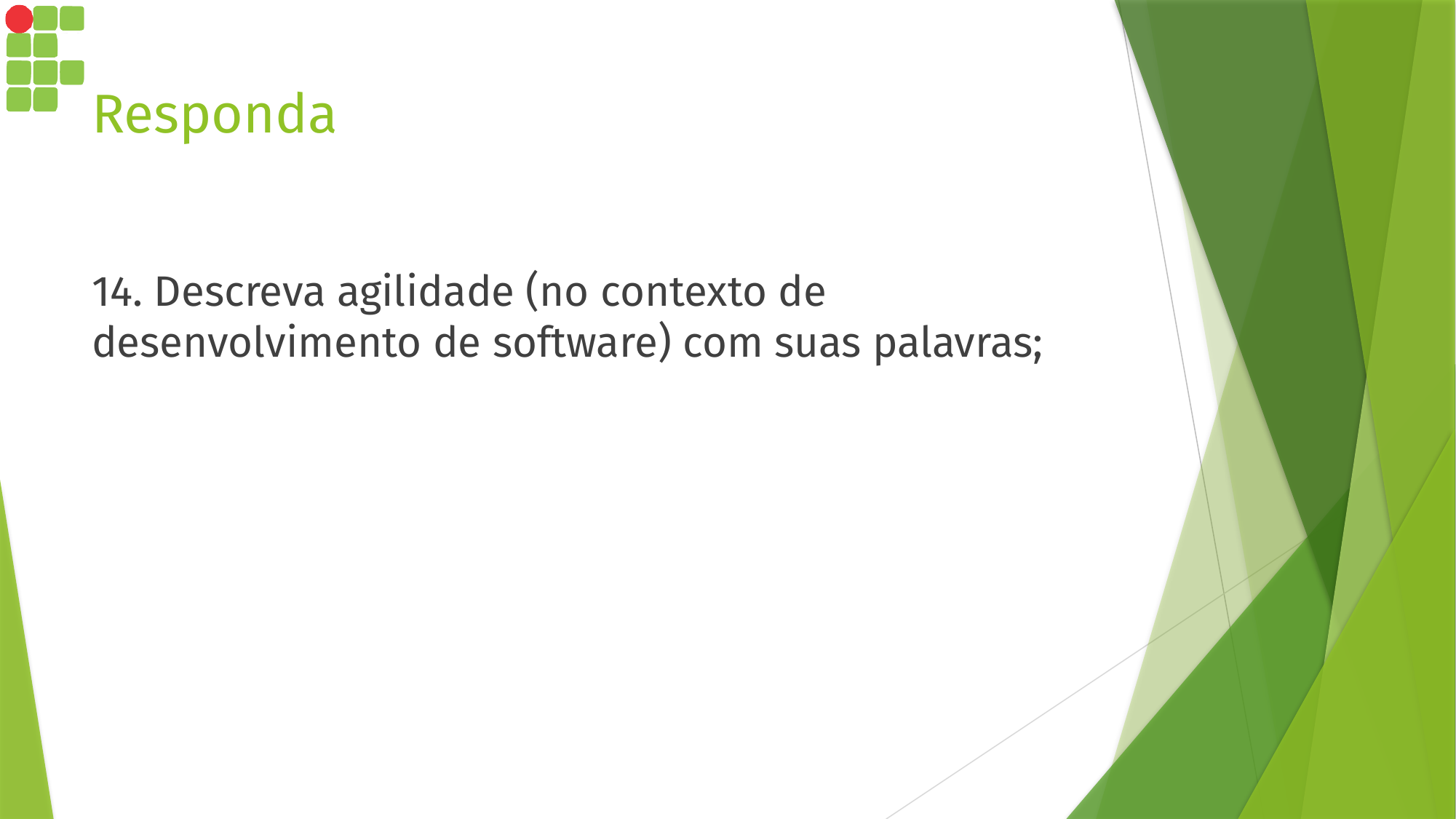

# Responda
14. Descreva agilidade (no contexto de desenvolvimento de software) com suas palavras;